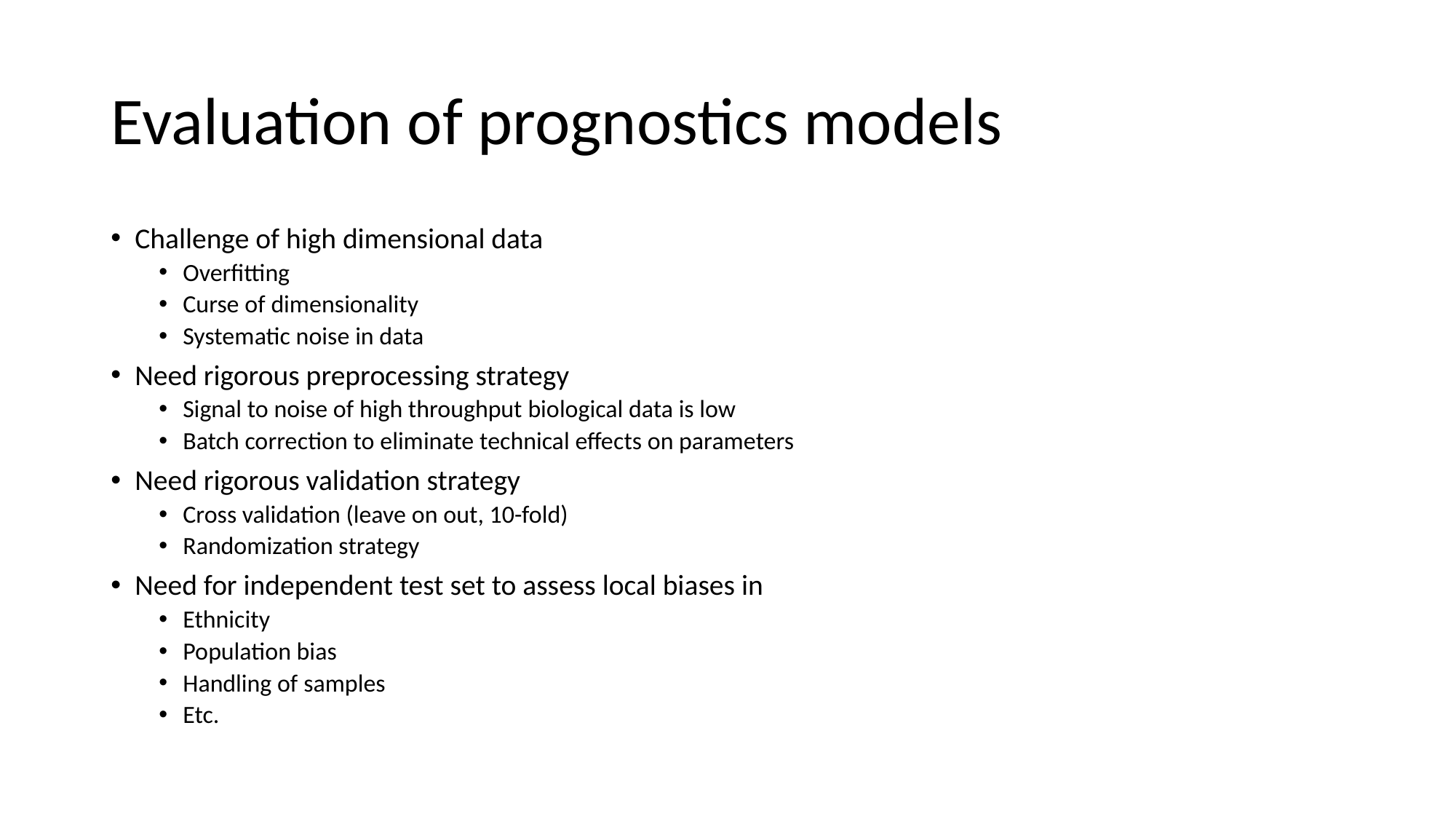

# Evaluation of prognostics models
Challenge of high dimensional data
Overfitting
Curse of dimensionality
Systematic noise in data
Need rigorous preprocessing strategy
Signal to noise of high throughput biological data is low
Batch correction to eliminate technical effects on parameters
Need rigorous validation strategy
Cross validation (leave on out, 10-fold)
Randomization strategy
Need for independent test set to assess local biases in
Ethnicity
Population bias
Handling of samples
Etc.